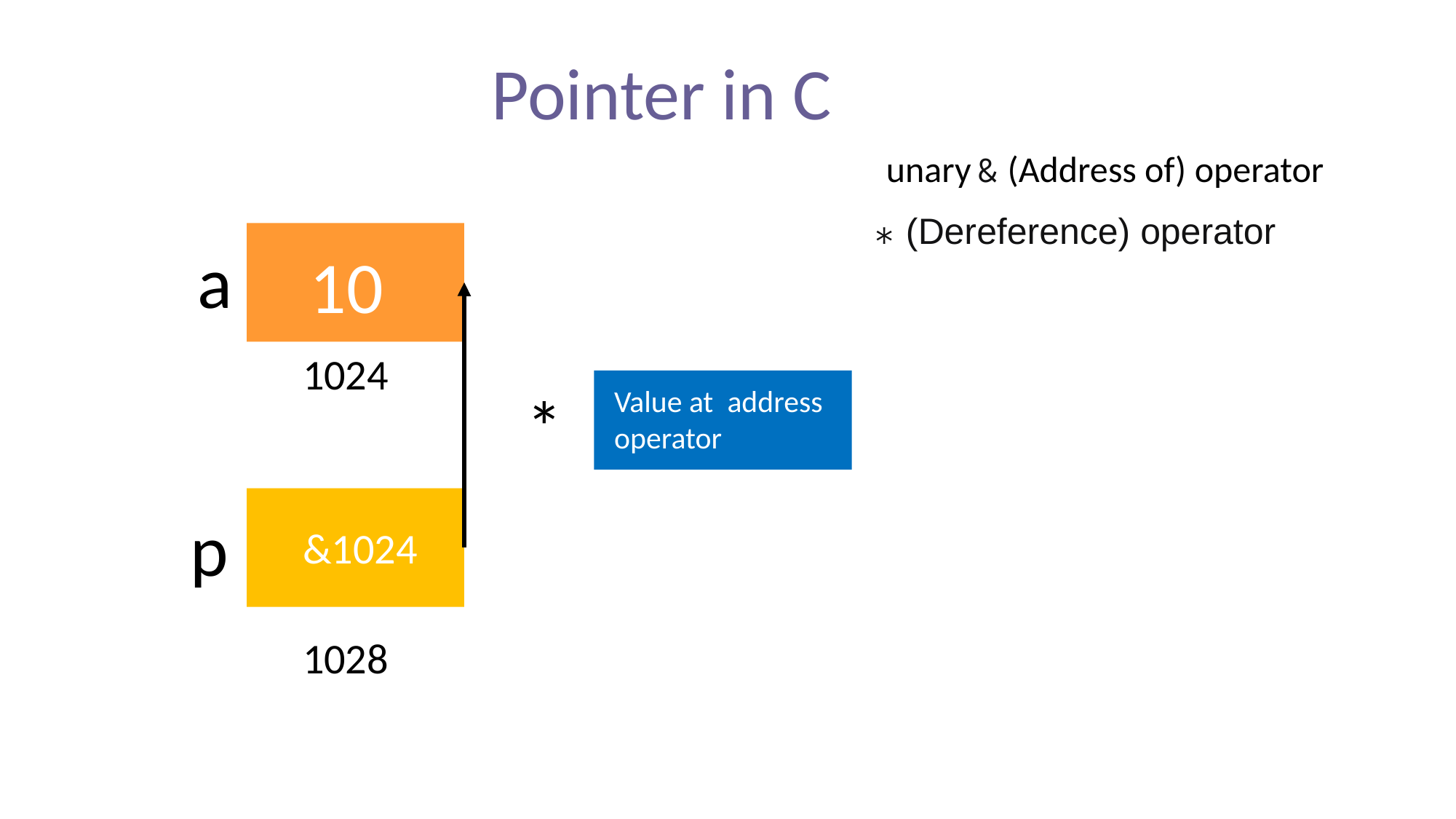

Pointer in C
 unary & (Address of) operator
* (Dereference) operator

 a
 10
 1024

 *
Value at  address operator

 p
 &1024
 1028